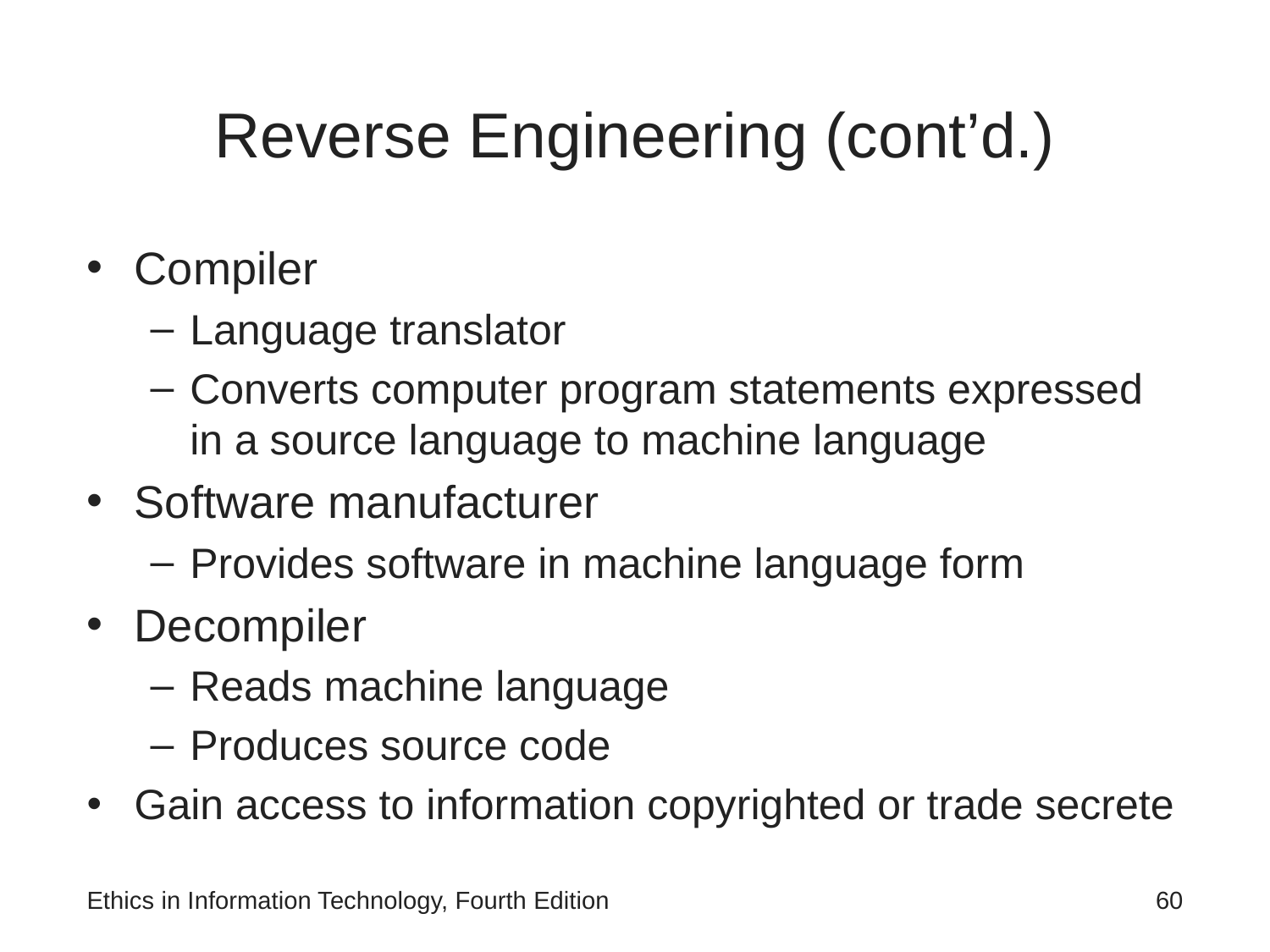

# Reverse Engineering (cont’d.)
Compiler
Language translator
Converts computer program statements expressed in a source language to machine language
Software manufacturer
Provides software in machine language form
Decompiler
Reads machine language
Produces source code
Gain access to information copyrighted or trade secrete

Ethics in Information Technology, Fourth Edition
60